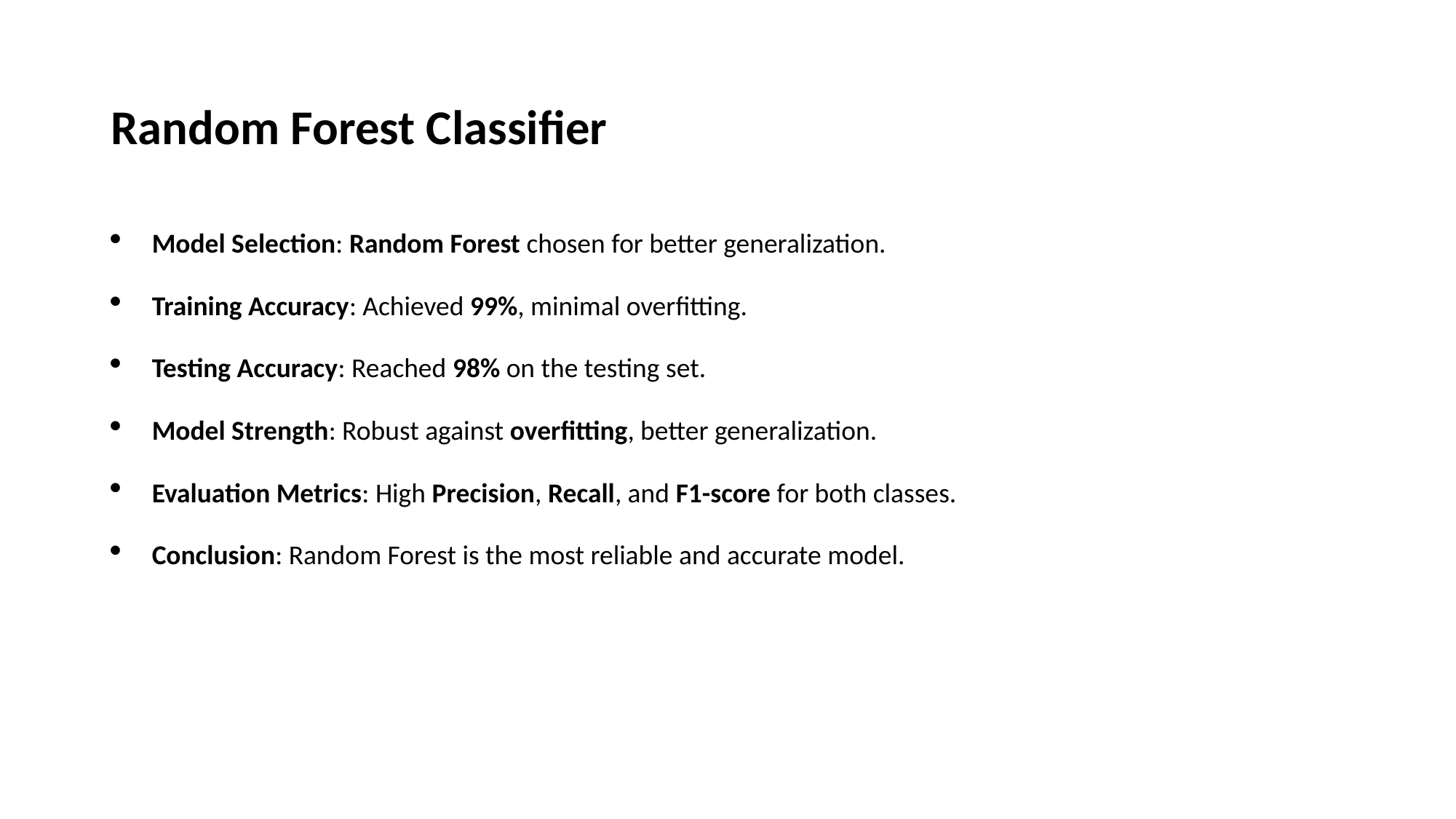

# Random Forest Classifier
Model Selection: Random Forest chosen for better generalization.
Training Accuracy: Achieved 99%, minimal overfitting.
Testing Accuracy: Reached 98% on the testing set.
Model Strength: Robust against overfitting, better generalization.
Evaluation Metrics: High Precision, Recall, and F1-score for both classes.
Conclusion: Random Forest is the most reliable and accurate model.